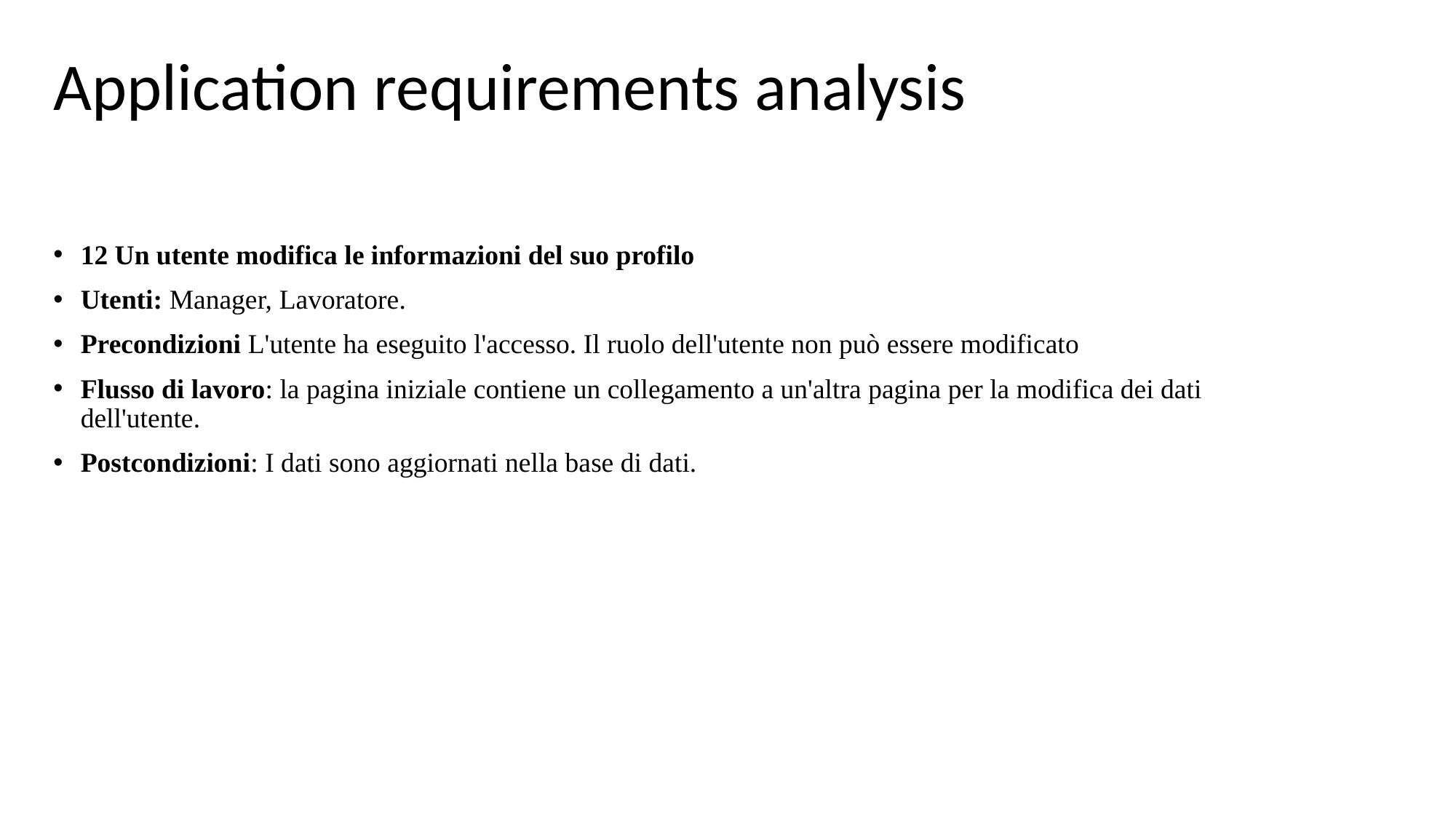

# Application requirements analysis
12 Un utente modifica le informazioni del suo profilo
Utenti: Manager, Lavoratore.
Precondizioni L'utente ha eseguito l'accesso. Il ruolo dell'utente non può essere modificato
Flusso di lavoro: la pagina iniziale contiene un collegamento a un'altra pagina per la modifica dei dati dell'utente.
Postcondizioni: I dati sono aggiornati nella base di dati.